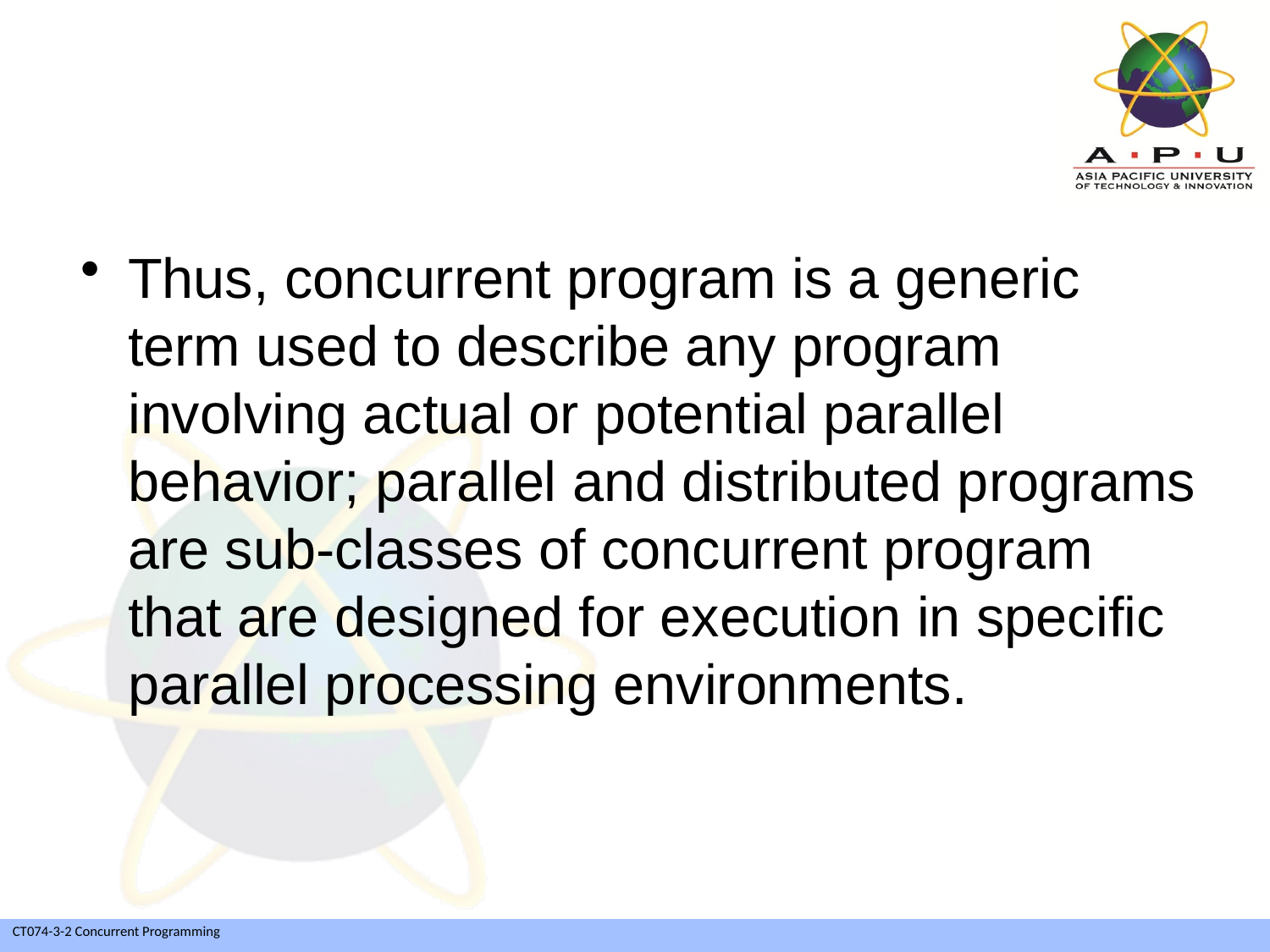

#
Thus, concurrent program is a generic term used to describe any program involving actual or potential parallel behavior; parallel and distributed programs are sub-classes of concurrent program that are designed for execution in specific parallel processing environments.